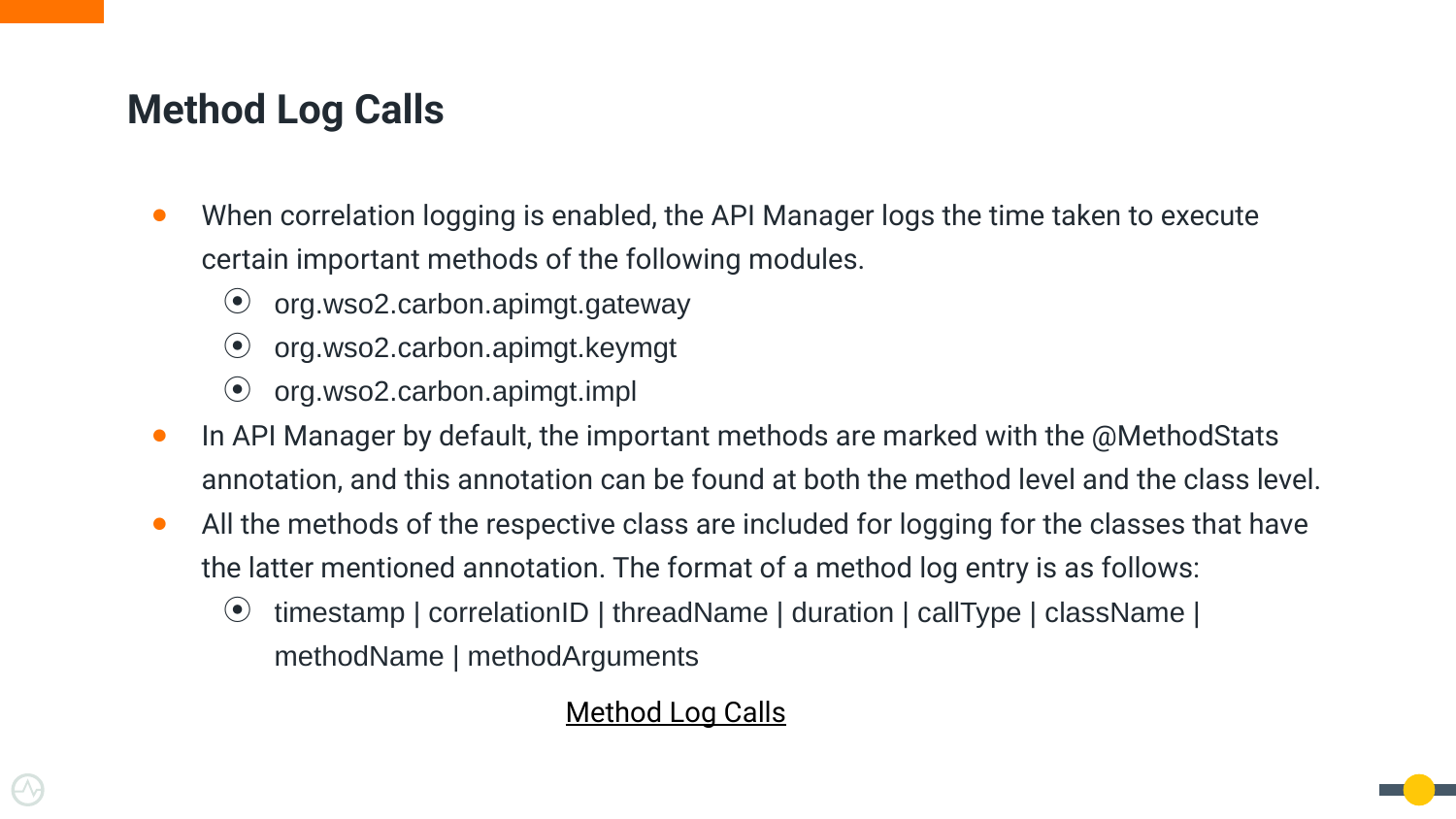

# Method Log Calls
When correlation logging is enabled, the API Manager logs the time taken to execute certain important methods of the following modules.
org.wso2.carbon.apimgt.gateway
org.wso2.carbon.apimgt.keymgt
org.wso2.carbon.apimgt.impl
In API Manager by default, the important methods are marked with the @MethodStats annotation, and this annotation can be found at both the method level and the class level.
All the methods of the respective class are included for logging for the classes that have the latter mentioned annotation. The format of a method log entry is as follows:
timestamp | correlationID | threadName | duration | callType | className | methodName | methodArguments
Method Log Calls